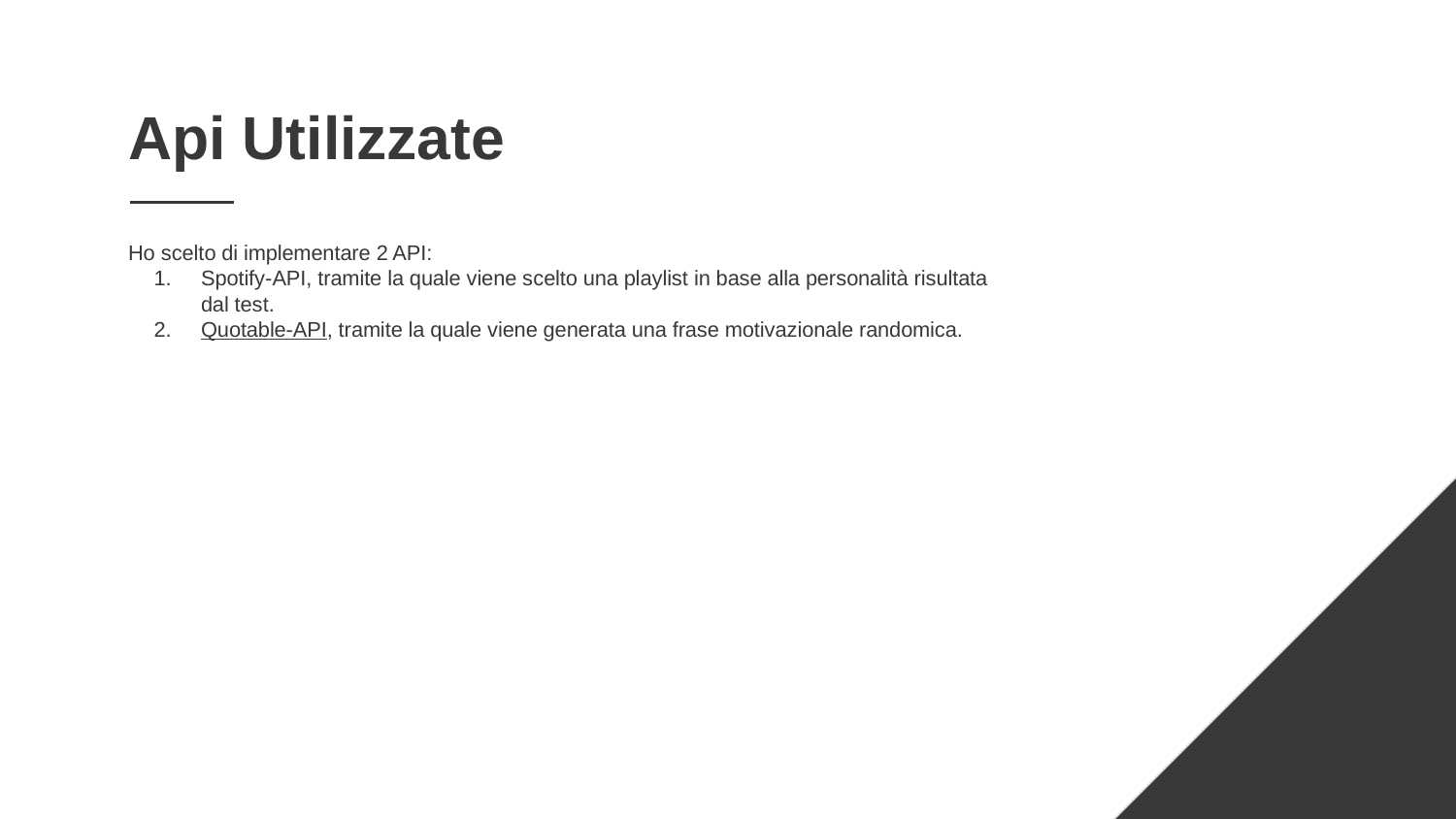

# Api Utilizzate
Ho scelto di implementare 2 API:
Spotify-API, tramite la quale viene scelto una playlist in base alla personalità risultata dal test.
Quotable-API, tramite la quale viene generata una frase motivazionale randomica.